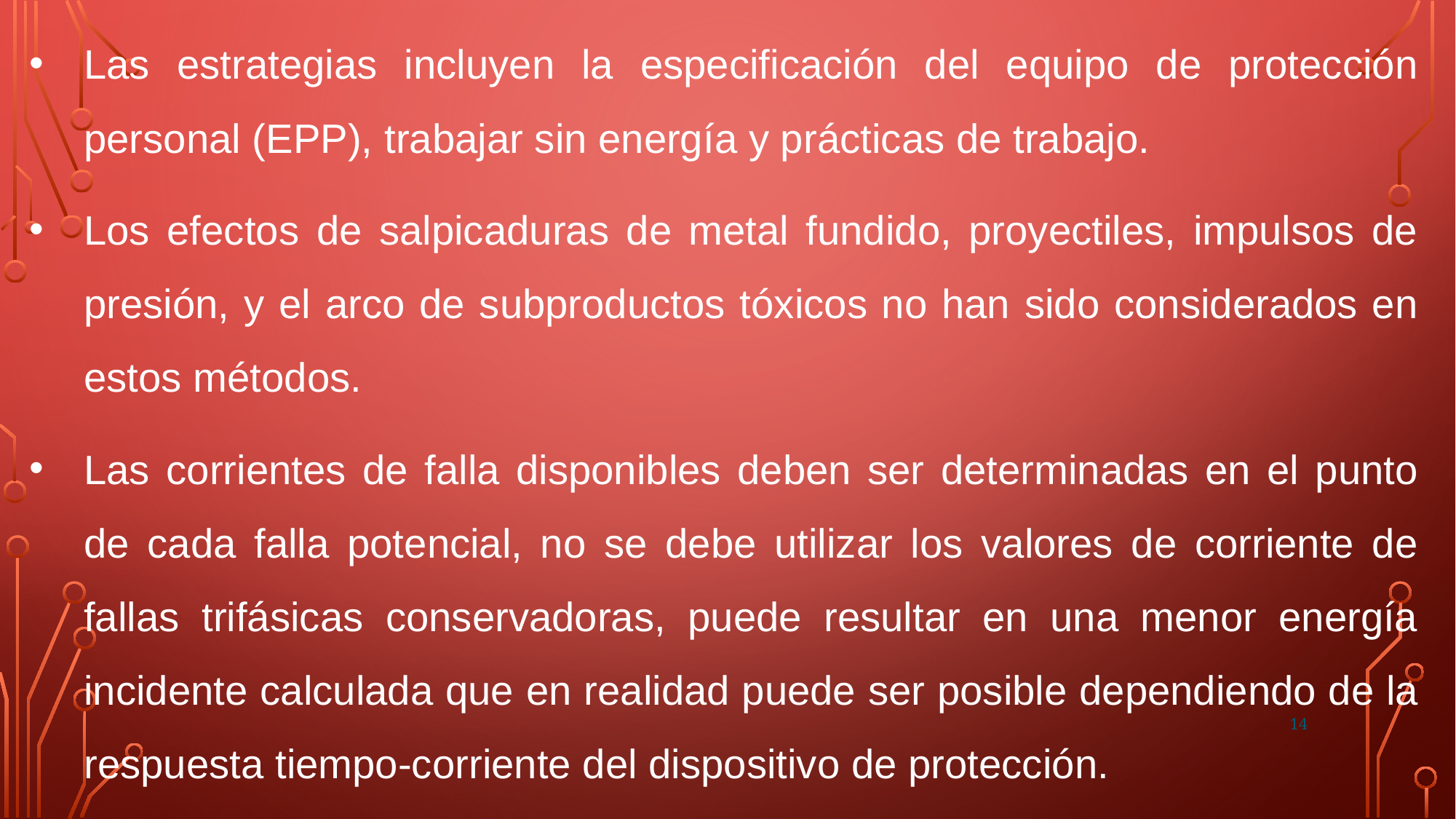

Las estrategias incluyen la especificación del equipo de protección personal (EPP), trabajar sin energía y prácticas de trabajo.
Los efectos de salpicaduras de metal fundido, proyectiles, impulsos de presión, y el arco de subproductos tóxicos no han sido considerados en estos métodos.
Las corrientes de falla disponibles deben ser determinadas en el punto de cada falla potencial, no se debe utilizar los valores de corriente de fallas trifásicas conservadoras, puede resultar en una menor energía incidente calculada que en realidad puede ser posible dependiendo de la respuesta tiempo-corriente del dispositivo de protección.
14